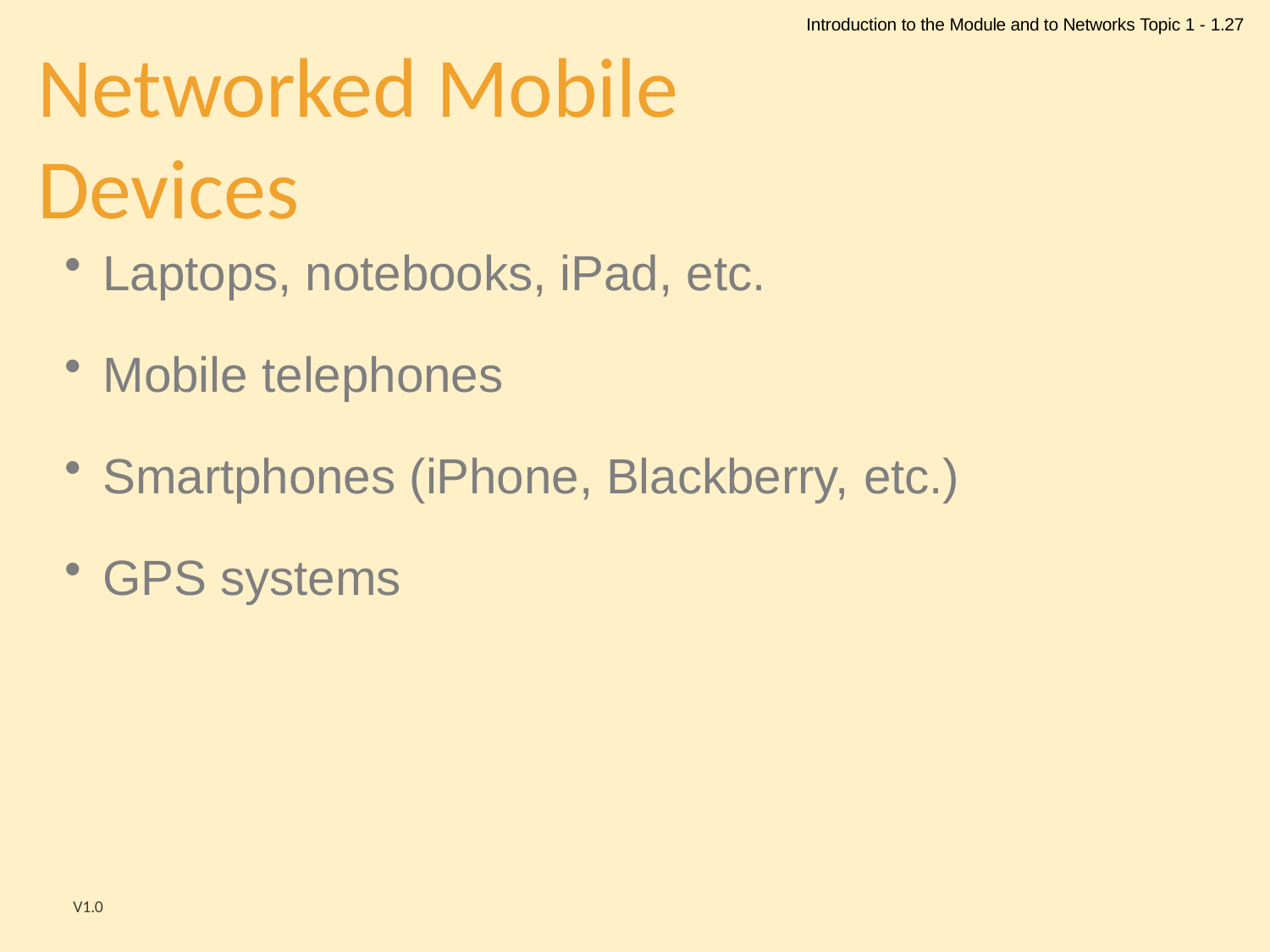

Introduction to the Module and to Networks Topic 1 - 1.27
# Networked Mobile Devices
Laptops, notebooks, iPad, etc.
Mobile telephones
Smartphones (iPhone, Blackberry, etc.)
GPS systems
V1.0